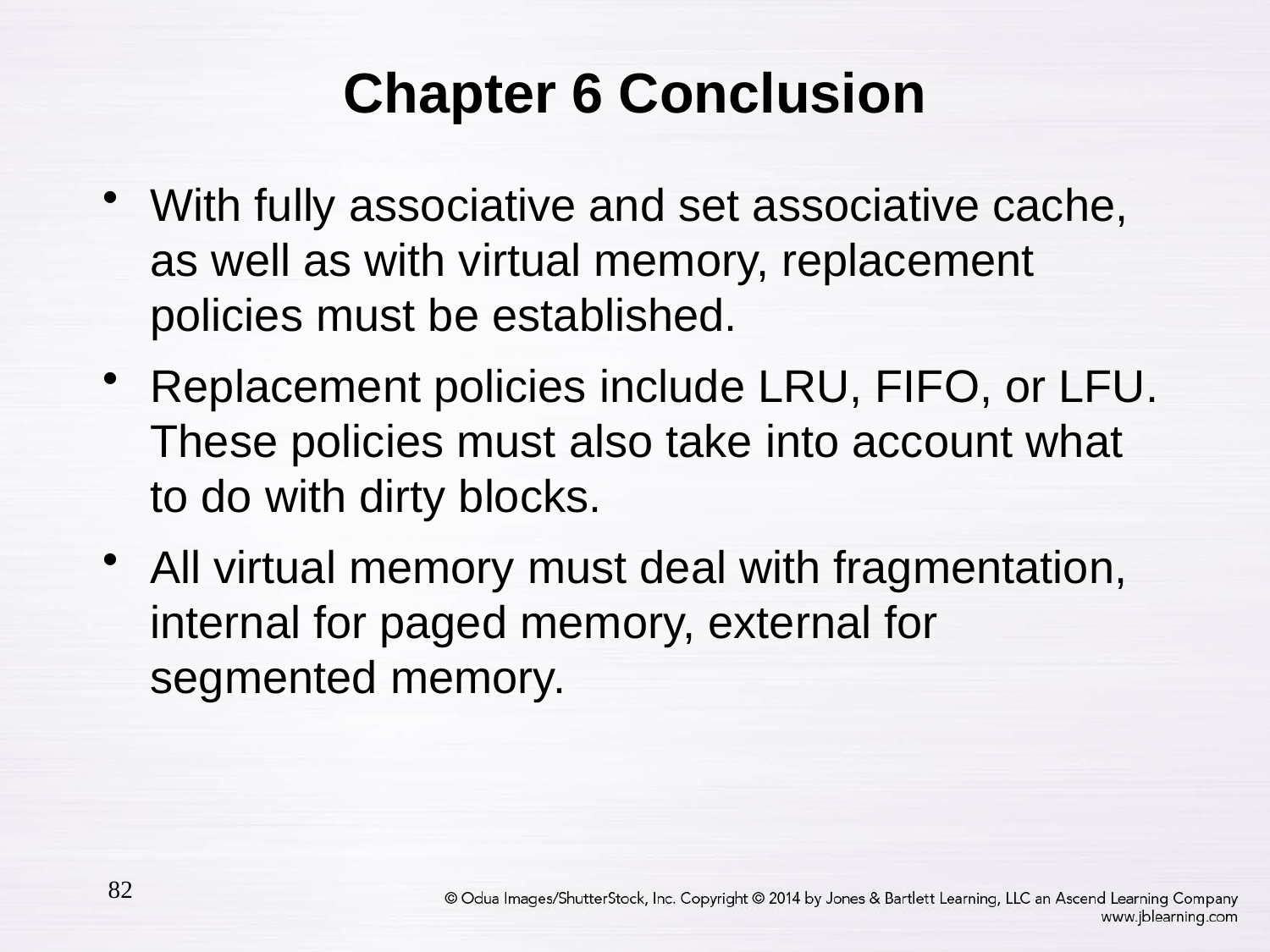

# Chapter 6 Conclusion
With fully associative and set associative cache, as well as with virtual memory, replacement policies must be established.
Replacement policies include LRU, FIFO, or LFU. These policies must also take into account what to do with dirty blocks.
All virtual memory must deal with fragmentation, internal for paged memory, external for segmented memory.
82